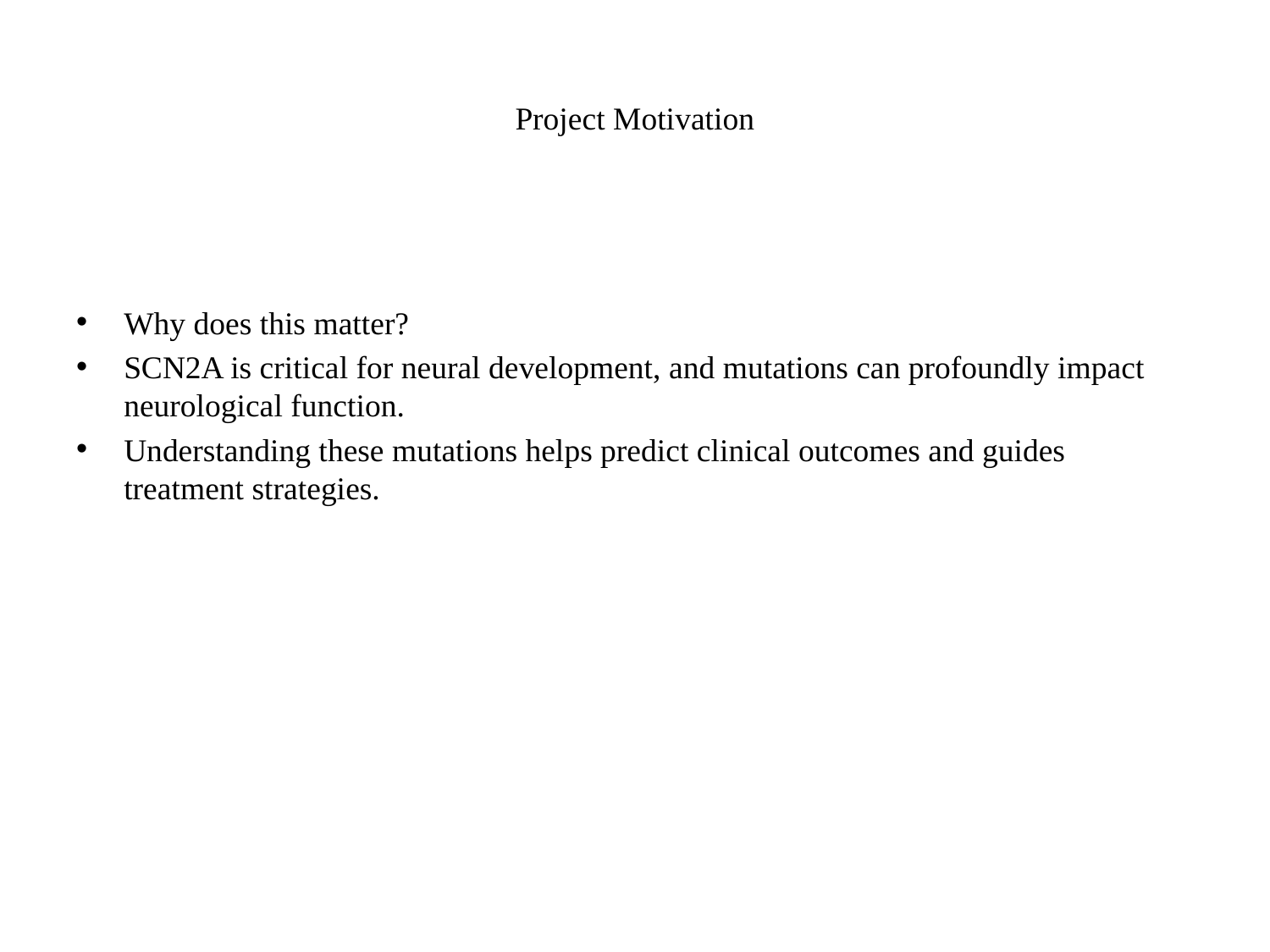

# Project Motivation

Why does this matter?
SCN2A is critical for neural development, and mutations can profoundly impact neurological function.
Understanding these mutations helps predict clinical outcomes and guides treatment strategies.